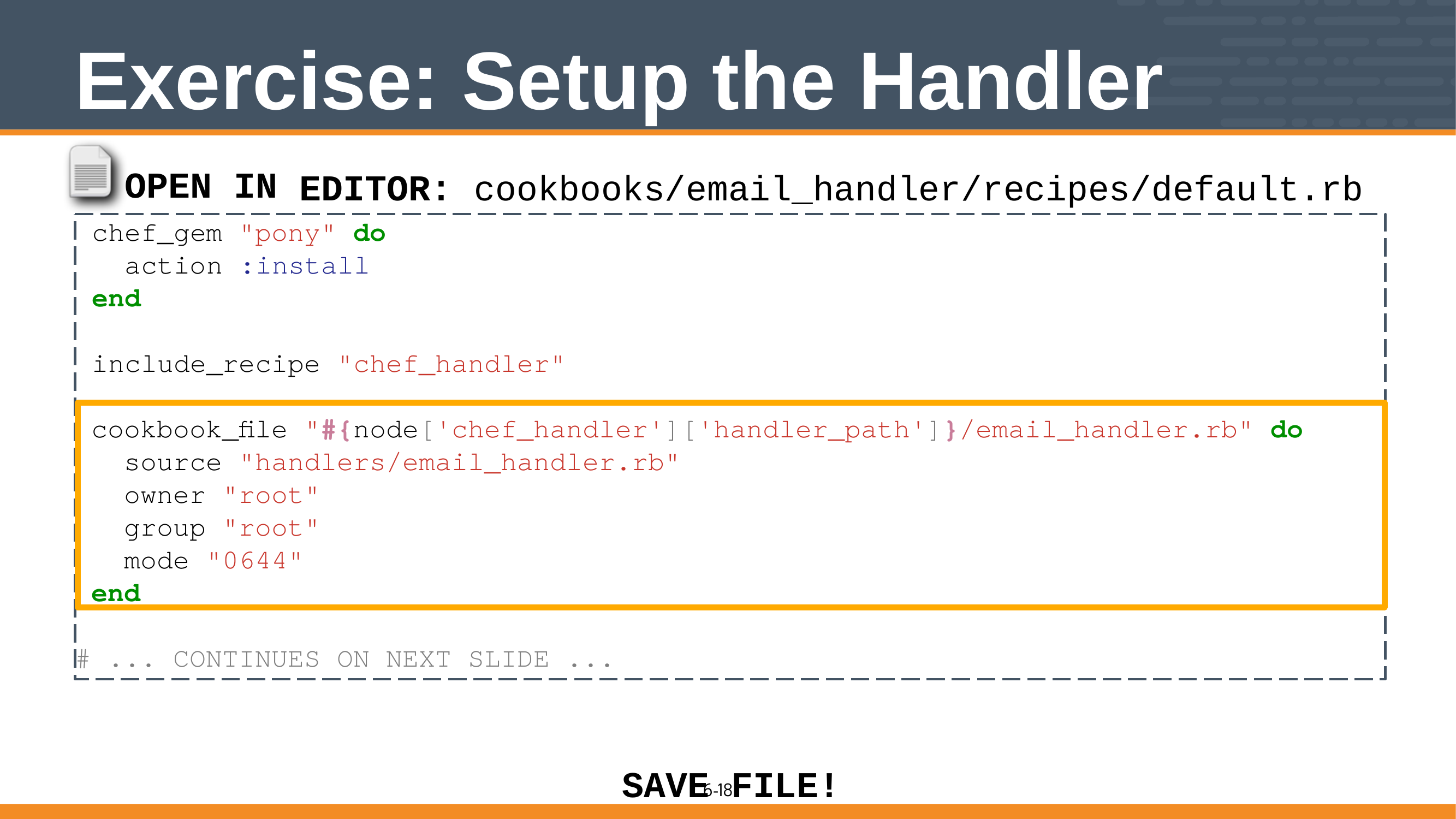

# Exercise: Setup the Handler

OPEN IN
EDITOR: cookbooks/email_handler/recipes/default.rb

chef_gem "pony" do
  action :install
end

include_recipe "chef_handler"

 cookbook_file "#{node['chef_handler']['handler_path']}/email_handler.rb" do
   source "handlers/email_handler.rb"
   owner "root"
   group "root"
   mode "0644"
 end

# ... CONTINUES ON NEXT SLIDE ...

SAVE FILE!
18